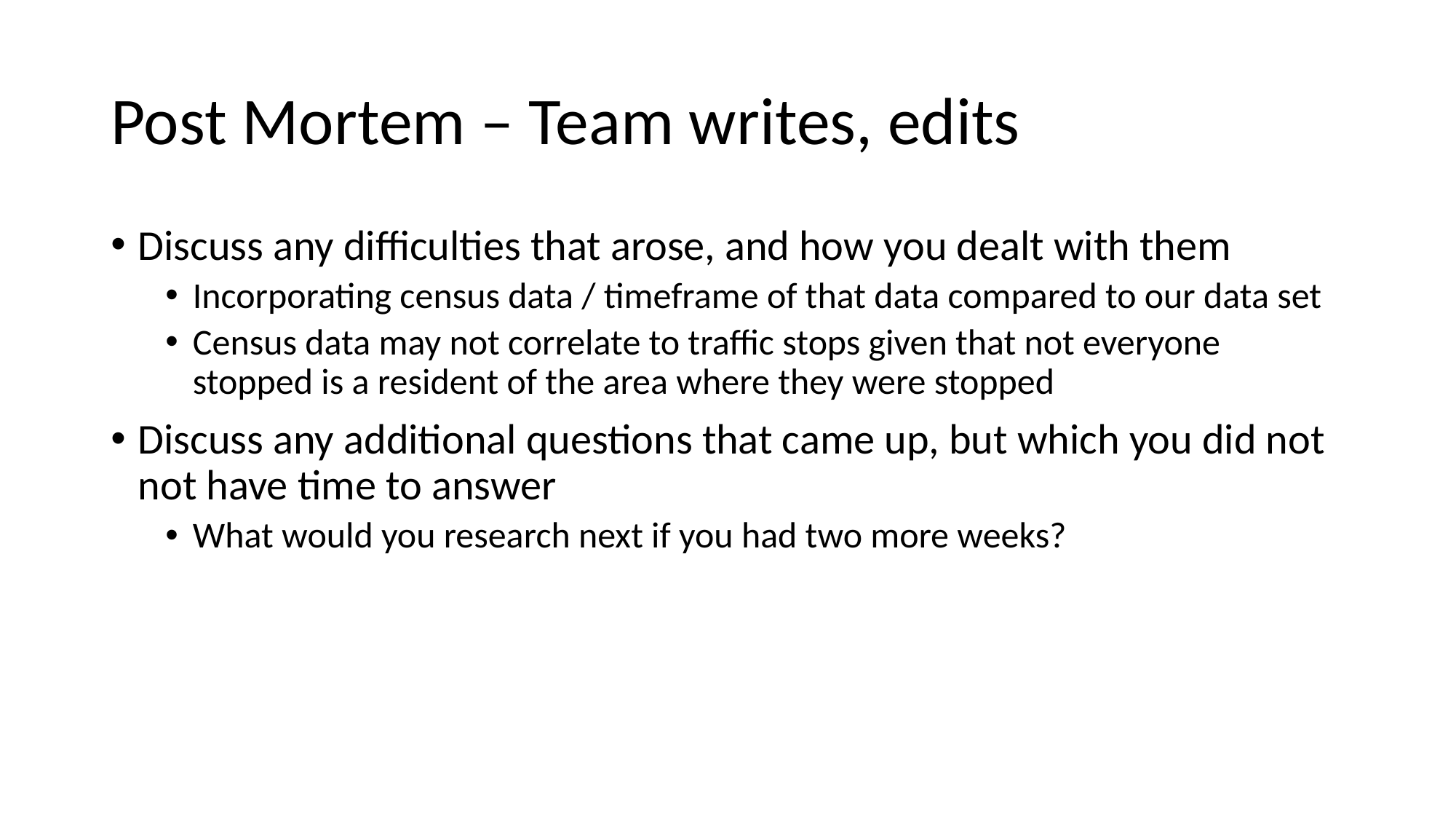

# Post Mortem – Team writes, edits
Discuss any difficulties that arose, and how you dealt with them
Incorporating census data / timeframe of that data compared to our data set
Census data may not correlate to traffic stops given that not everyone stopped is a resident of the area where they were stopped
Discuss any additional questions that came up, but which you did not not have time to answer
What would you research next if you had two more weeks?